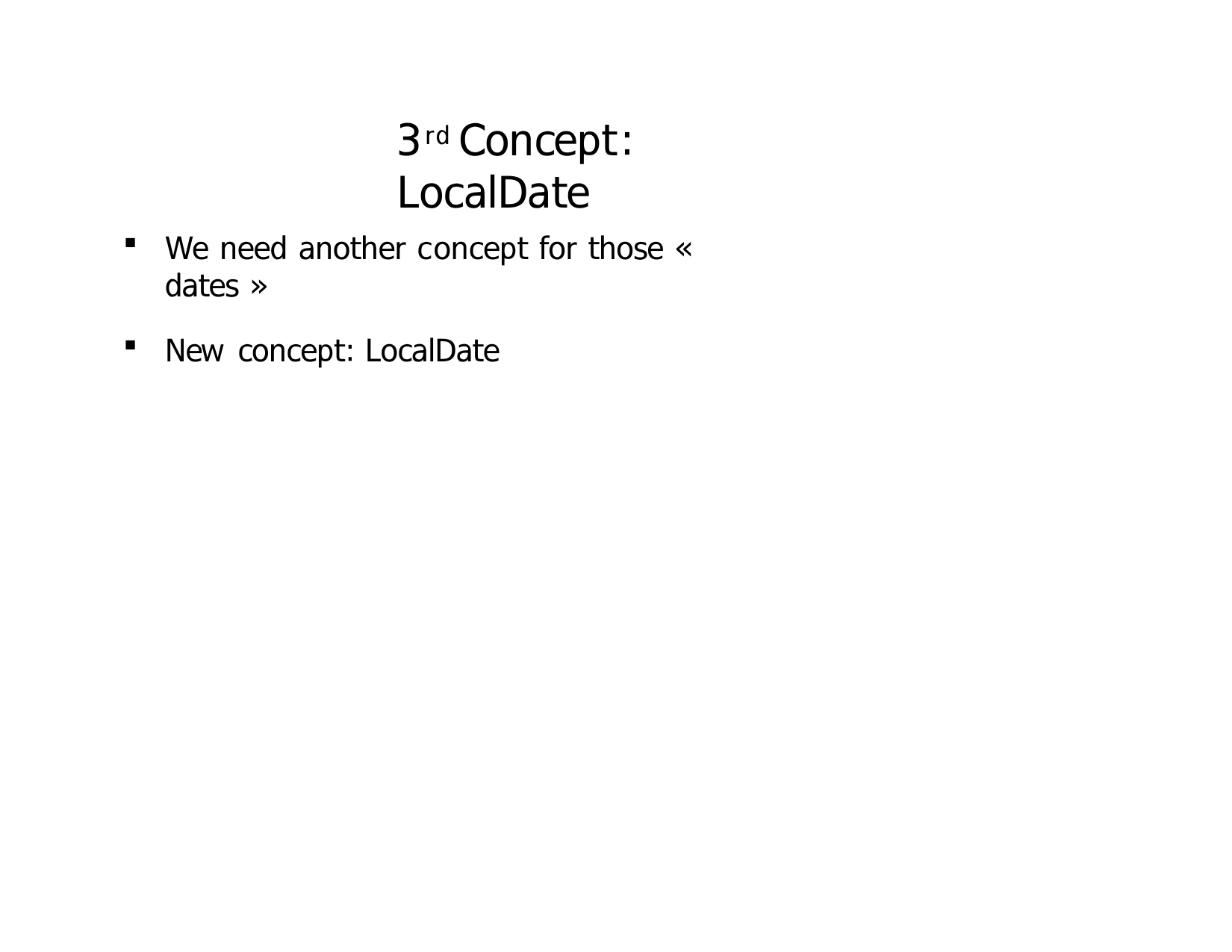

# 3rd Concept: LocalDate
We need another concept for those « dates »
New concept: LocalDate
36